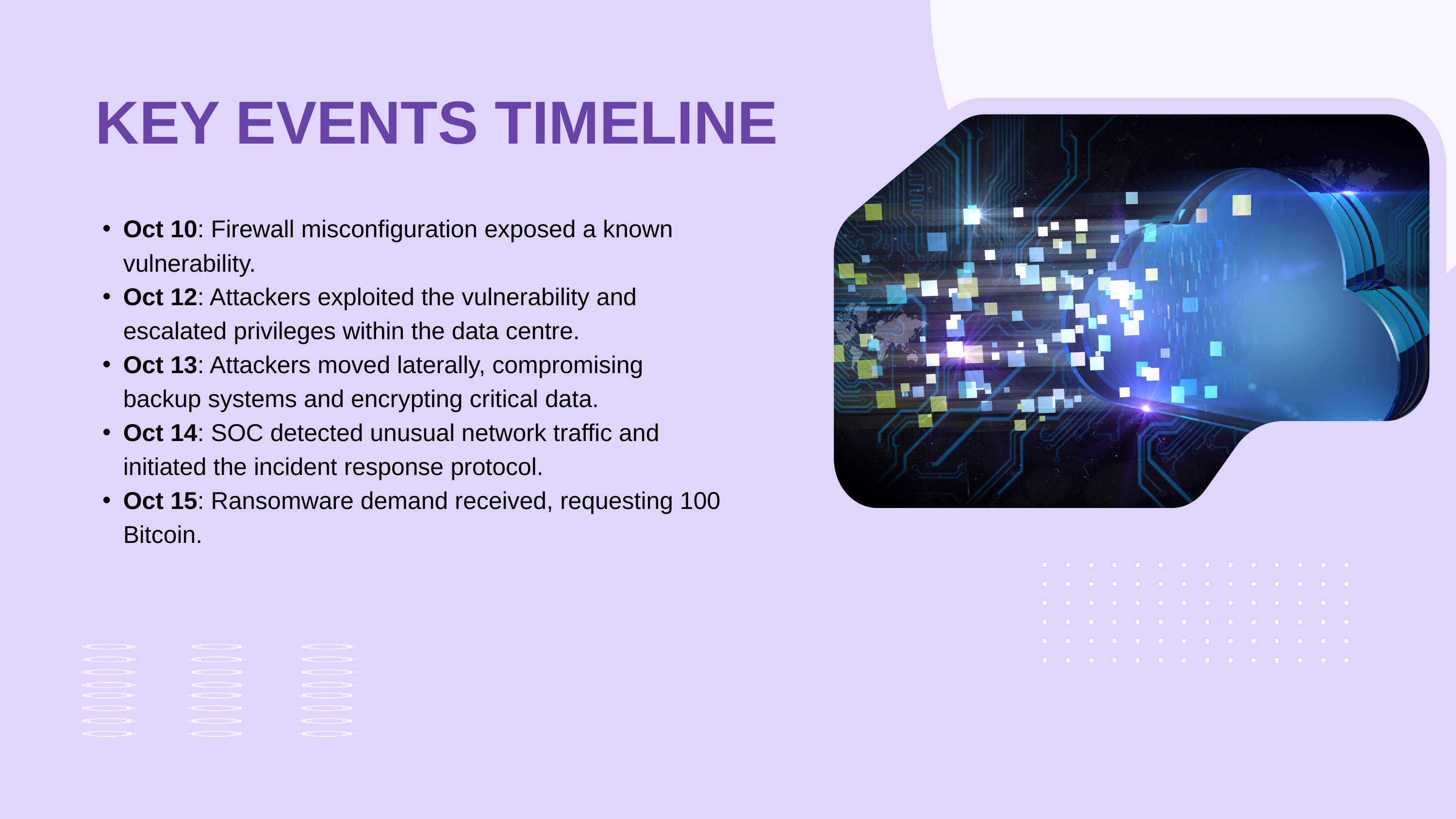

KEY EVENTS TIMELINE

Oct 10: Firewall misconfiguration exposed a known vulnerability.
Oct 12: Attackers exploited the vulnerability and escalated privileges within the data centre.
Oct 13: Attackers moved laterally, compromising backup systems and encrypting critical data.
Oct 14: SOC detected unusual network traffic and initiated the incident response protocol.
Oct 15: Ransomware demand received, requesting 100 Bitcoin.